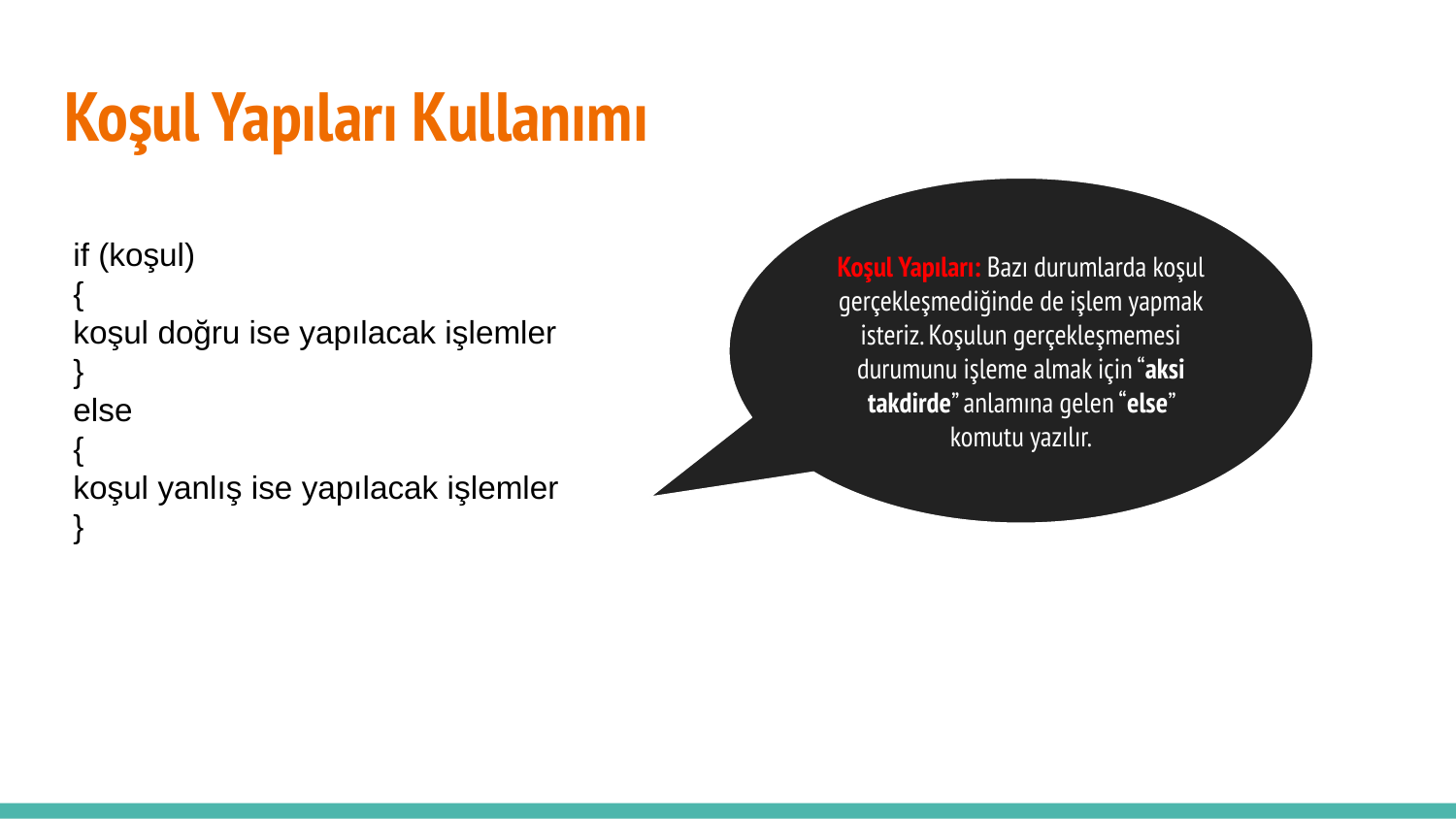

# Koşul Yapıları Kullanımı

Algoritmanın Özellikleri

Koşul Yapıları: Bazı durumlarda koşul gerçekleşmediğinde de işlem yapmak isteriz. Koşulun gerçekleşmemesi durumunu işleme almak için “aksi takdirde” anlamına gelen “else” komutu yazılır.

if (koşul)
{
koşul doğru ise yapılacak işlemler
}
else
{
koşul yanlış ise yapılacak işlemler
}